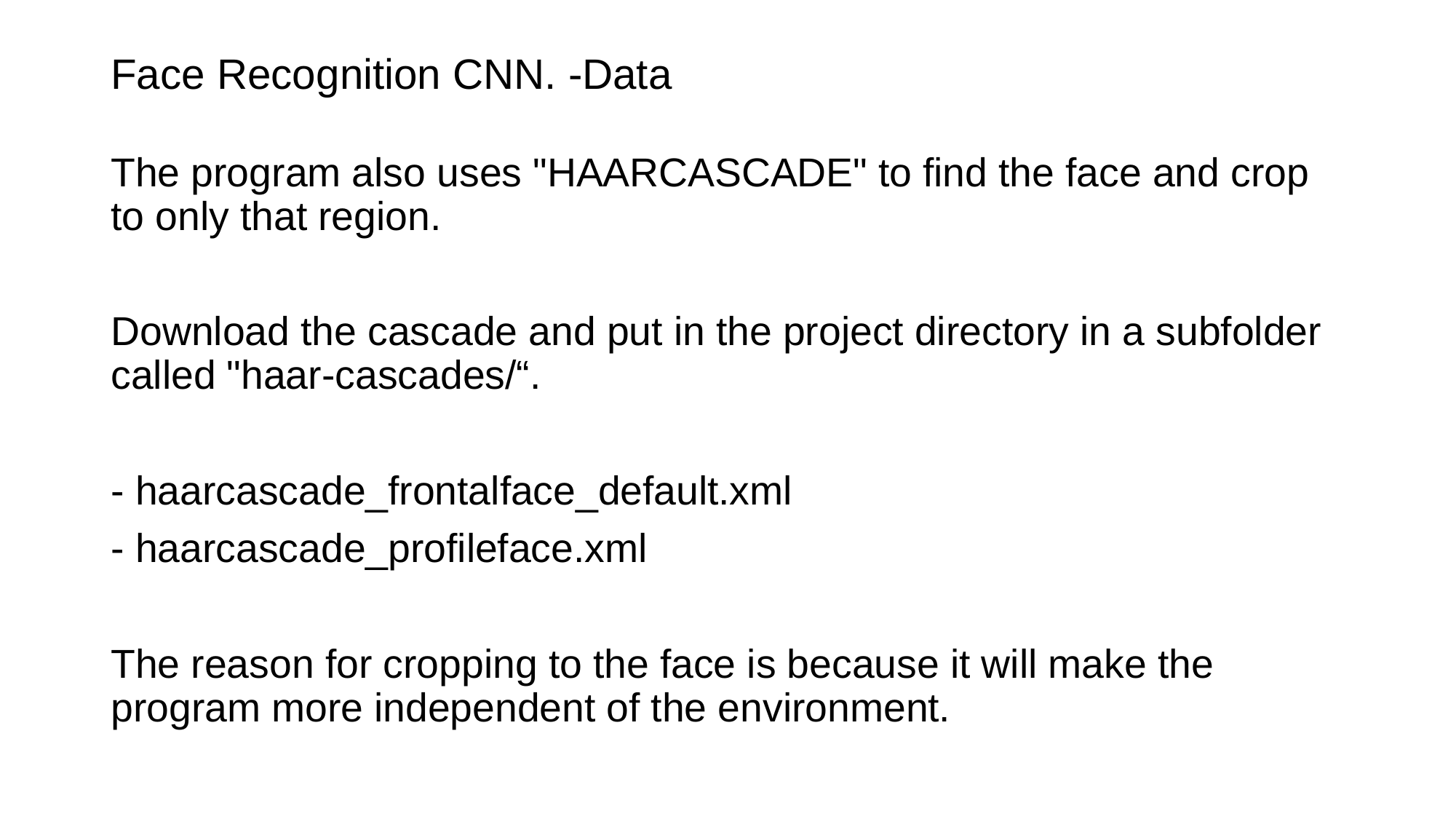

# Face Recognition CNN. -Data
The program also uses "HAARCASCADE" to find the face and crop to only that region.

Download the cascade and put in the project directory in a subfolder called "haar-cascades/“.

- haarcascade_frontalface_default.xml
- haarcascade_profileface.xml

The reason for cropping to the face is because it will make the program more independent of the environment.